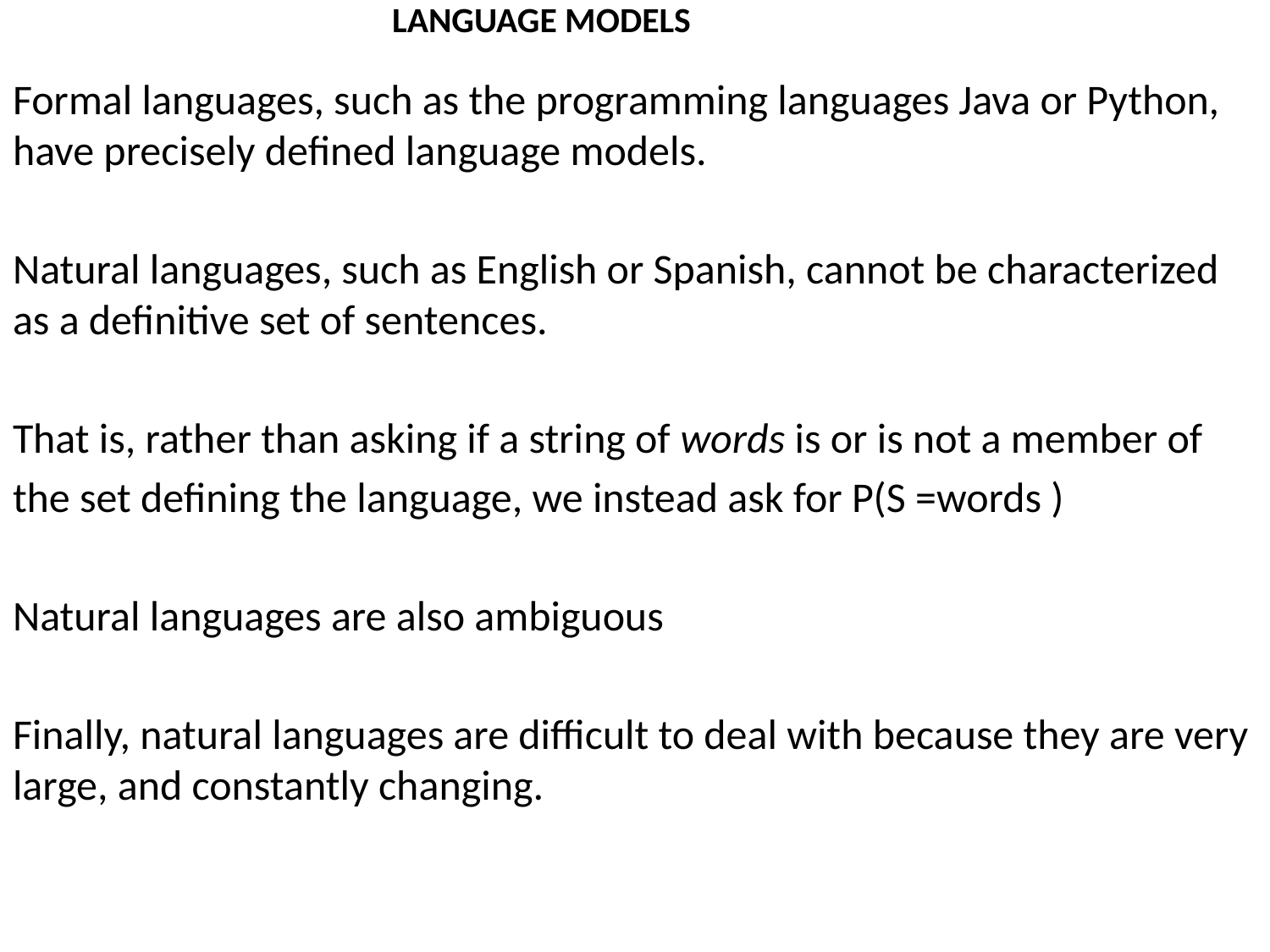

# LANGUAGE MODELS
Formal languages, such as the programming languages Java or Python, have precisely defined language models.

Natural languages, such as English or Spanish, cannot be characterized as a definitive set of sentences.

That is, rather than asking if a string of words is or is not a member of
the set defining the language, we instead ask for P(S =words )

Natural languages are also ambiguous

Finally, natural languages are difficult to deal with because they are very large, and constantly changing.